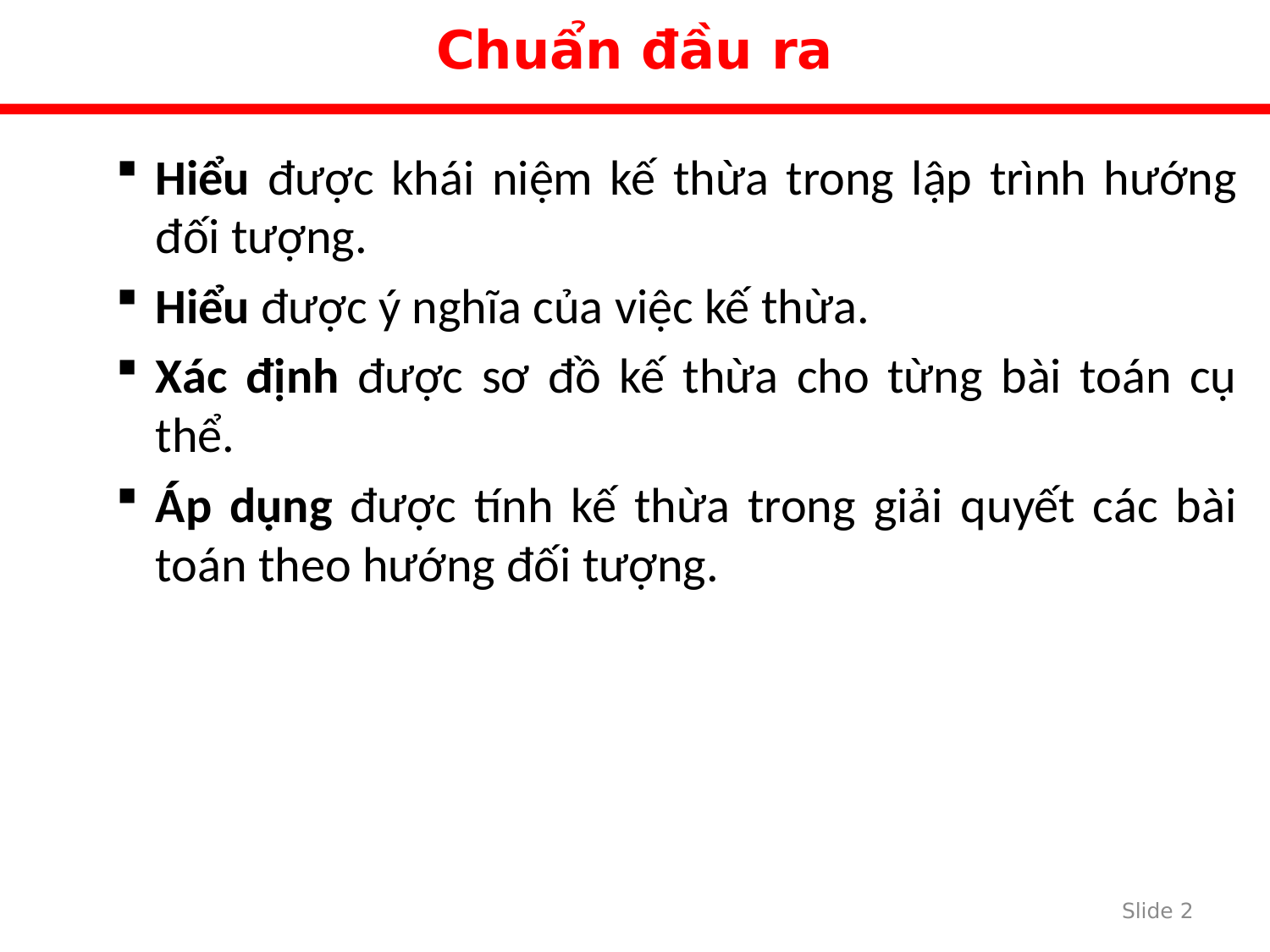

Chuẩn đầu ra

Hiểu được khái niệm kế thừa trong lập trình hướng đối tượng.
Hiểu được ý nghĩa của việc kế thừa.
Xác định được sơ đồ kế thừa cho từng bài toán cụ thể.
Áp dụng được tính kế thừa trong giải quyết các bài toán theo hướng đối tượng.

Slide 2